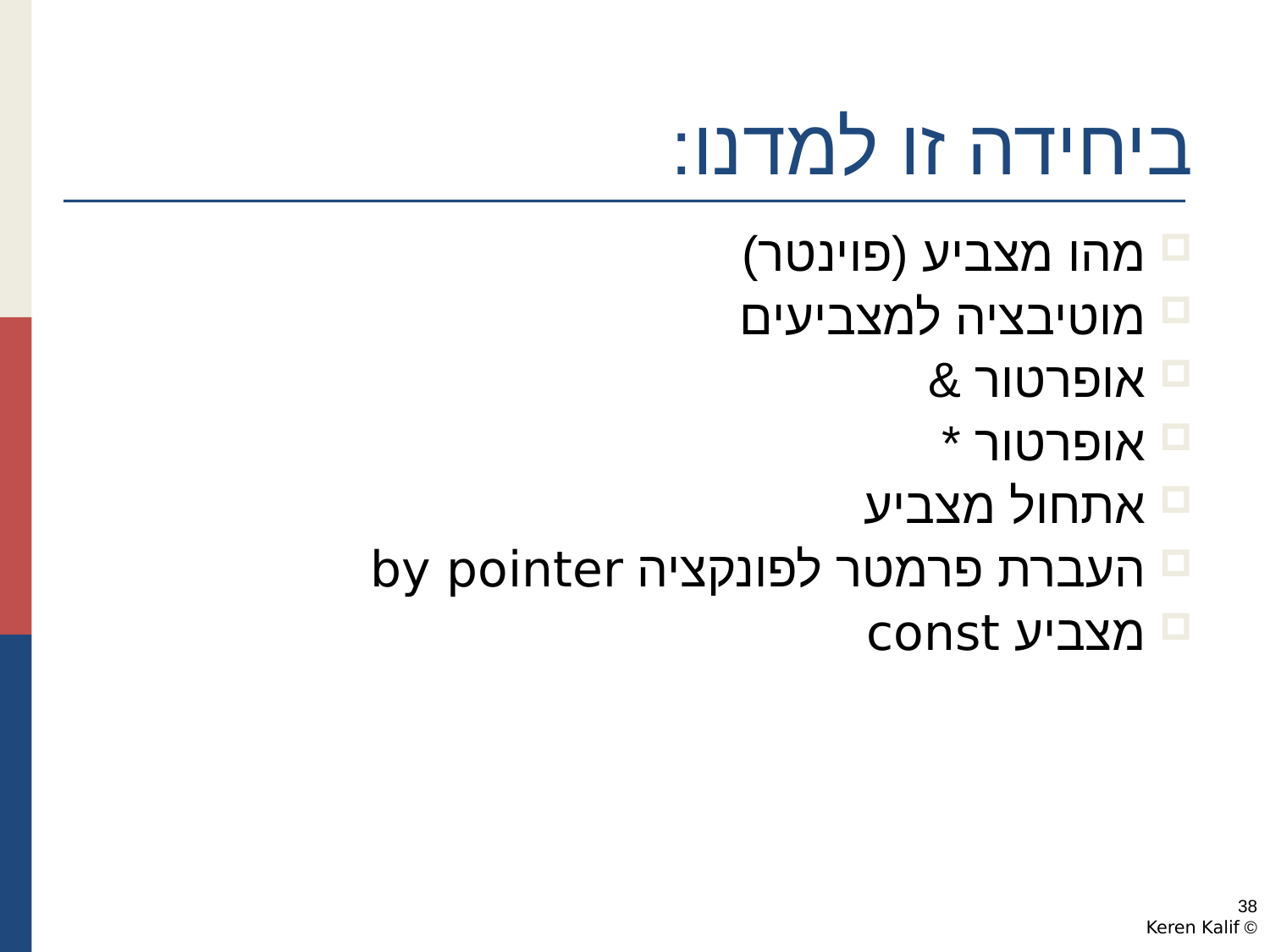

ביחידה זו למדנו:
מהו מצביע (פוינטר)
מוטיבציה למצביעים
אופרטור &
אופרטור *
אתחול מצביע
העברת פרמטר לפונקציה by pointer
מצביע const

38
© Keren Kalif